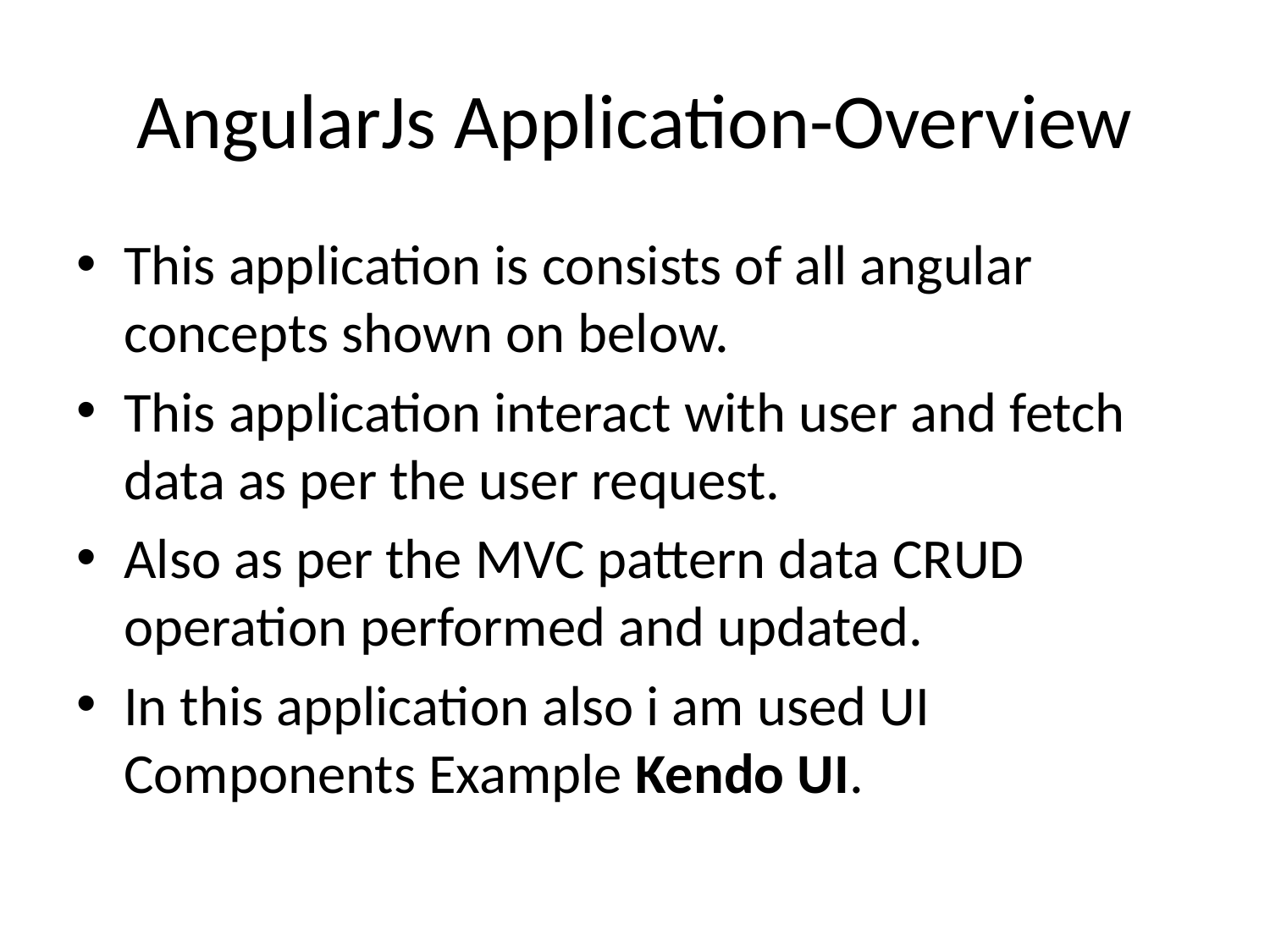

# AngularJs Application-Overview
This application is consists of all angular concepts shown on below.
This application interact with user and fetch data as per the user request.
Also as per the MVC pattern data CRUD operation performed and updated.
In this application also i am used UI Components Example Kendo UI.